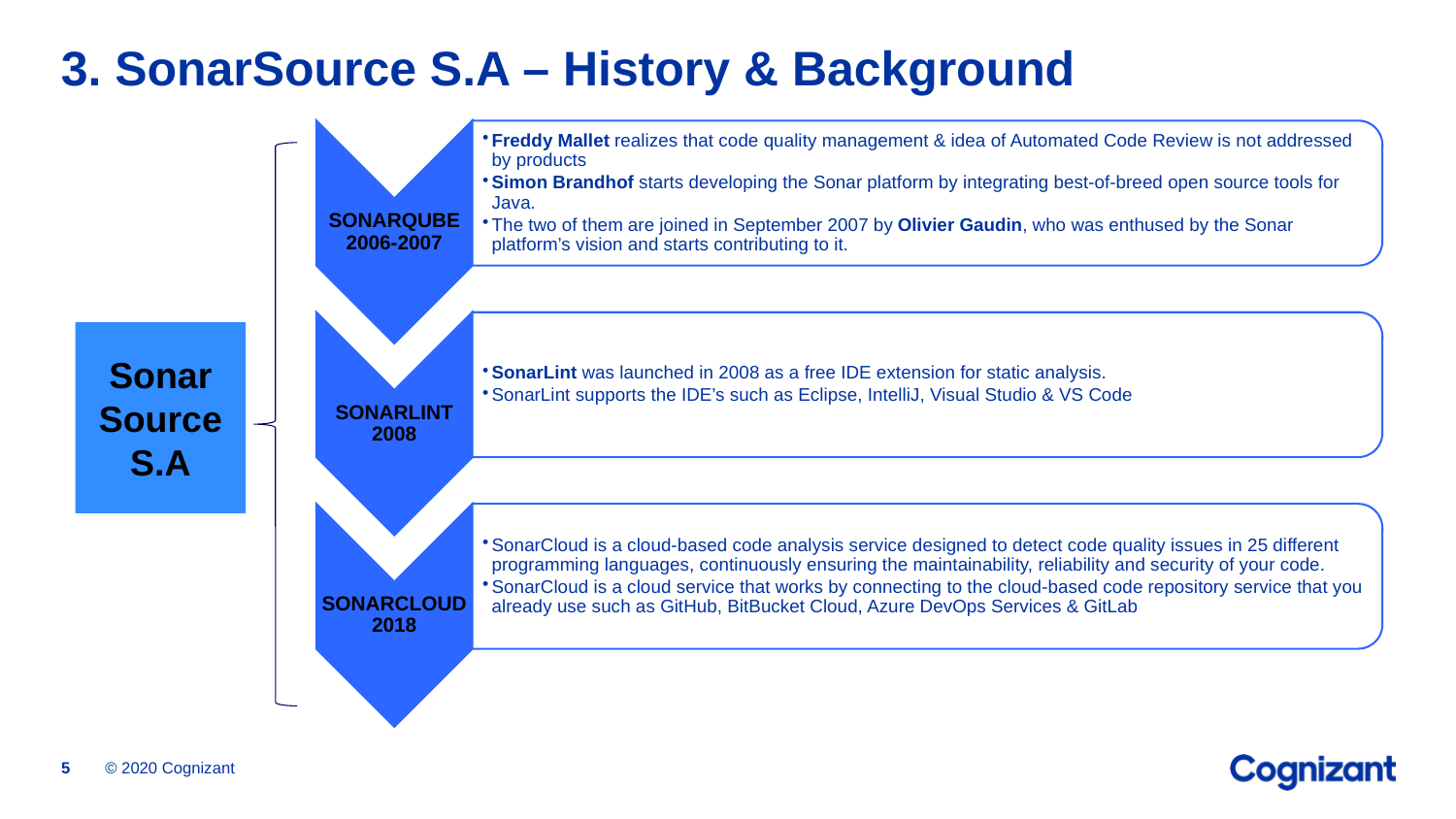

# 3. SonarSource S.A – History & Background
SONARQUBE 2006-2007
Freddy Mallet realizes that code quality management & idea of Automated Code Review is not addressed by products
Simon Brandhof starts developing the Sonar platform by integrating best-of-breed open source tools for Java.
The two of them are joined in September 2007 by Olivier Gaudin, who was enthused by the Sonar platform’s vision and starts contributing to it.
SONARLINT 2008
SonarLint was launched in 2008 as a free IDE extension for static analysis.
SonarLint supports the IDE’s such as Eclipse, IntelliJ, Visual Studio & VS Code
SONARCLOUD 2018
SonarCloud is a cloud-based code analysis service designed to detect code quality issues in 25 different programming languages, continuously ensuring the maintainability, reliability and security of your code.
SonarCloud is a cloud service that works by connecting to the cloud-based code repository service that you already use such as GitHub, BitBucket Cloud, Azure DevOps Services & GitLab

Sonar
Source S.A
© 2020 Cognizant
5